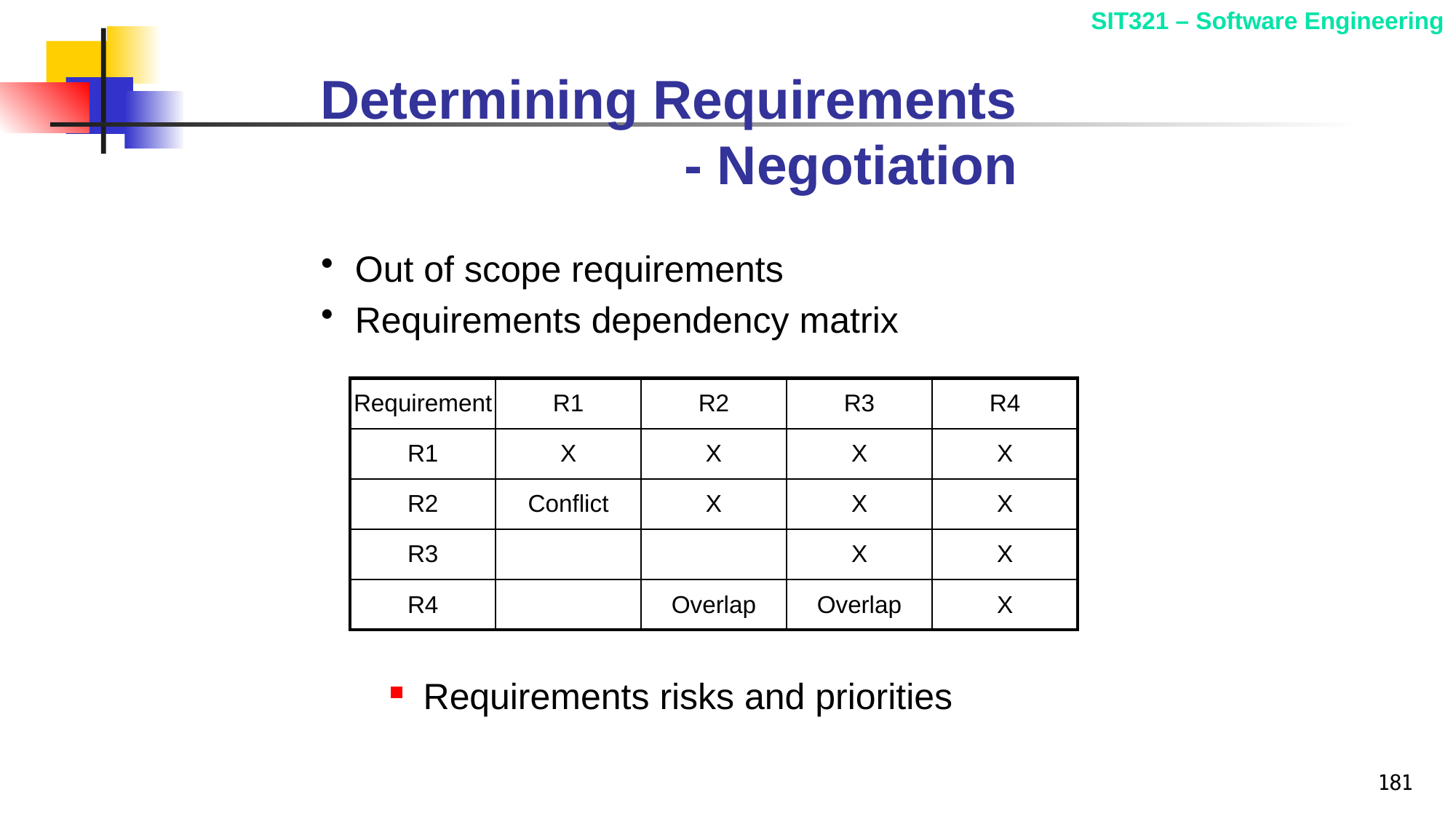

Determining Requirements
- Negotiation
Out of scope requirements
Requirements dependency matrix
| Requirement | R1 | R2 | R3 | R4 |
| --- | --- | --- | --- | --- |
| R1 | X | X | X | X |
| R2 | Conflict | X | X | X |
| R3 |  |  | X | X |
| R4 |  | Overlap | Overlap | X |
Requirements risks and priorities
181